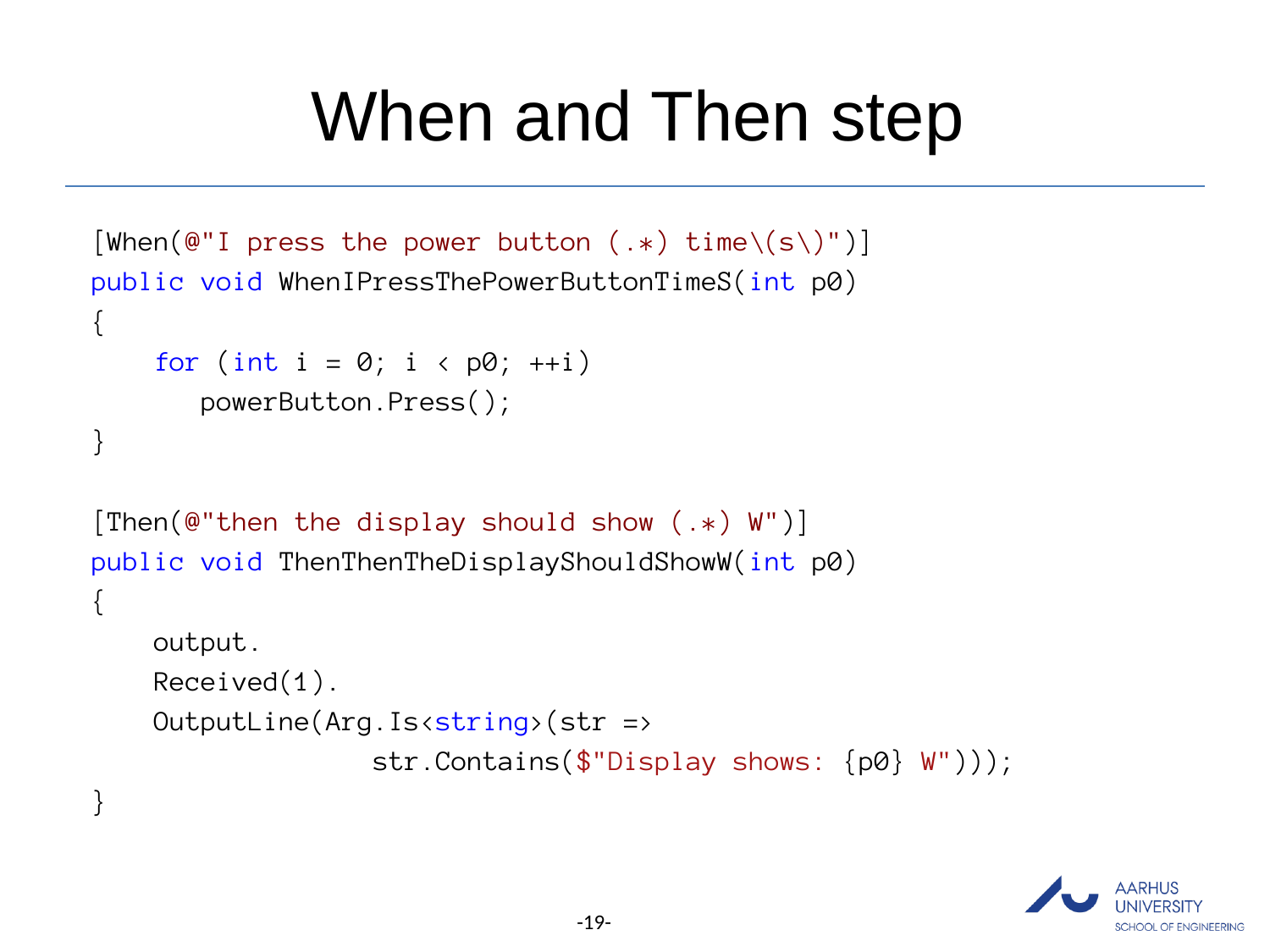

# When and Then step
 [When(@"I press the power button (.*) time\(s\)")]
 public void WhenIPressThePowerButtonTimeS(int p0)
 {
     for (int i = 0; i < p0; ++i)
        powerButton.Press();
 }

 [Then(@"then the display should show (.*) W")]
 public void ThenThenTheDisplayShouldShowW(int p0)
 {
     output.
     Received(1).
     OutputLine(Arg.Is<string>(str =>
                   str.Contains($"Display shows: {p0} W")));
 }